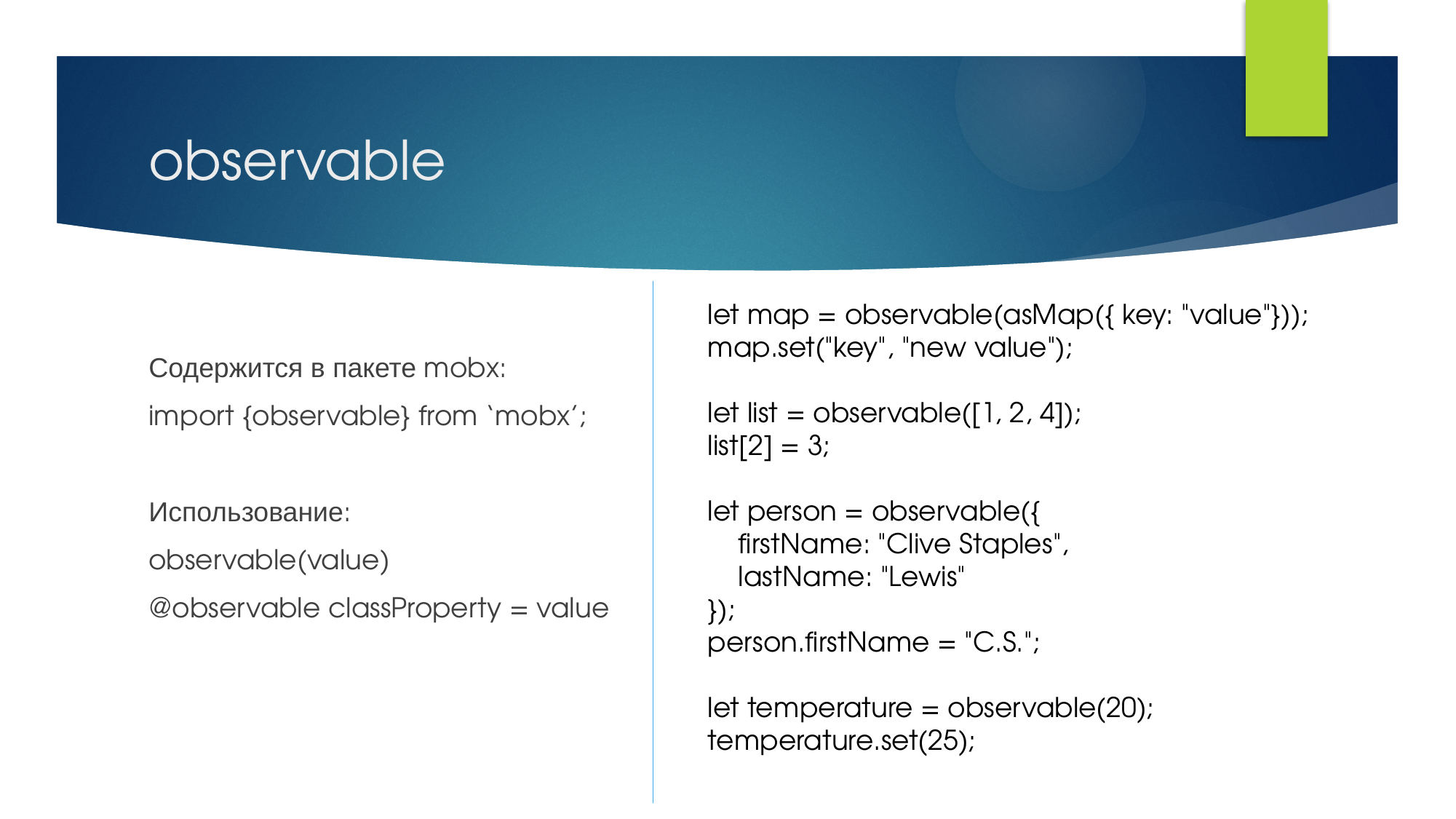

# observable
let map = observable(asMap({ key: "value"}));
map.set("key", "new value");

let list = observable([1, 2, 4]);
list[2] = 3;

let person = observable({
    firstName: "Clive Staples",
    lastName: "Lewis"
});
person.firstName = "C.S.";

let temperature = observable(20);
temperature.set(25);
Содержится в пакете mobx:
import {observable} from ‘mobx’;

Использование:
observable(value)
@observable classProperty = value